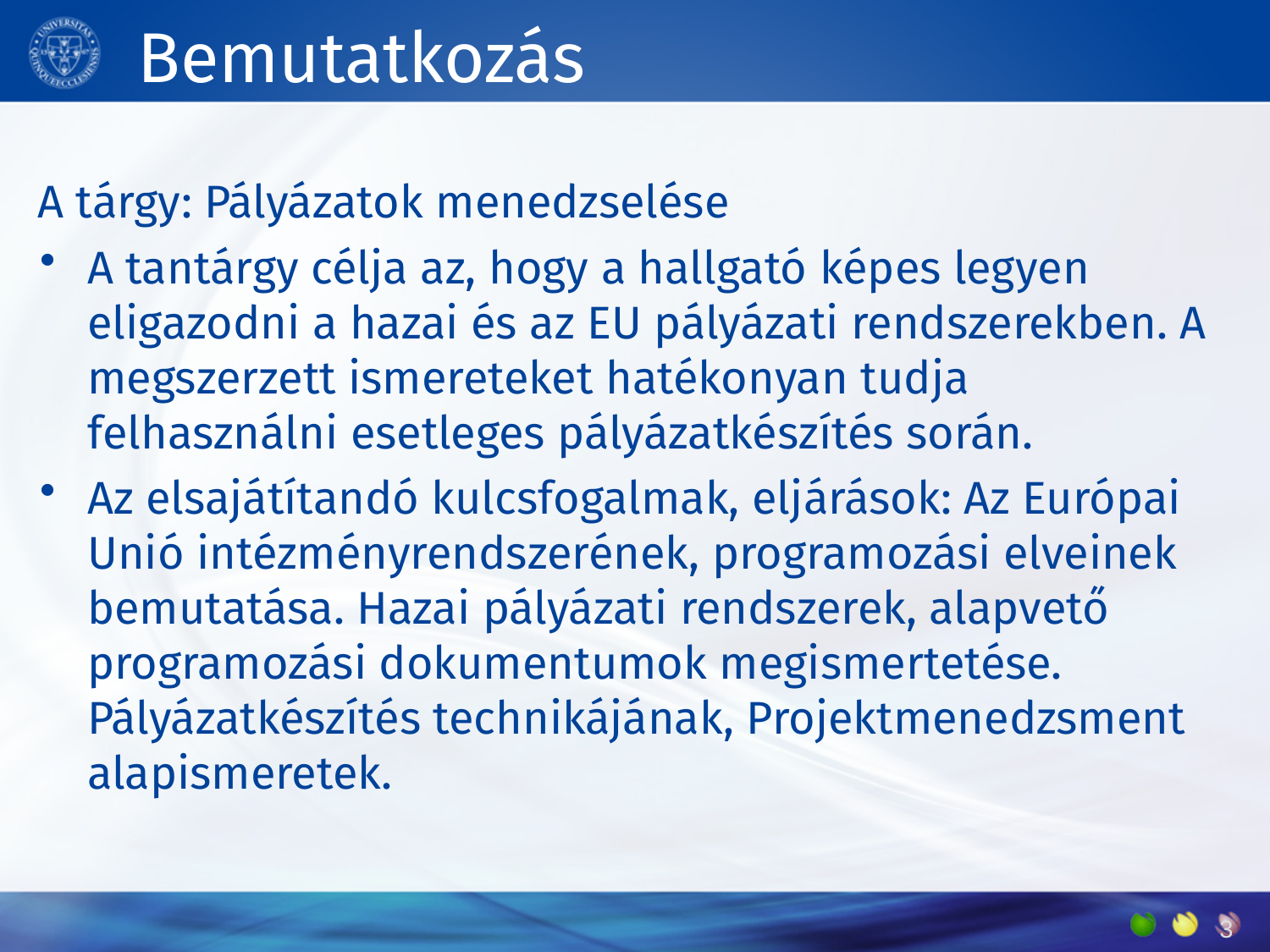

# Bemutatkozás
A tárgy: Pályázatok menedzselése
A tantárgy célja az, hogy a hallgató képes legyen eligazodni a hazai és az EU pályázati rendszerekben. A megszerzett ismereteket hatékonyan tudja felhasználni esetleges pályázatkészítés során.
Az elsajátítandó kulcsfogalmak, eljárások: Az Európai Unió intézményrendszerének, programozási elveinek bemutatása. Hazai pályázati rendszerek, alapvető programozási dokumentumok megismertetése. Pályázatkészítés technikájának, Projektmenedzsment alapismeretek.
2019. 09. 16.
3